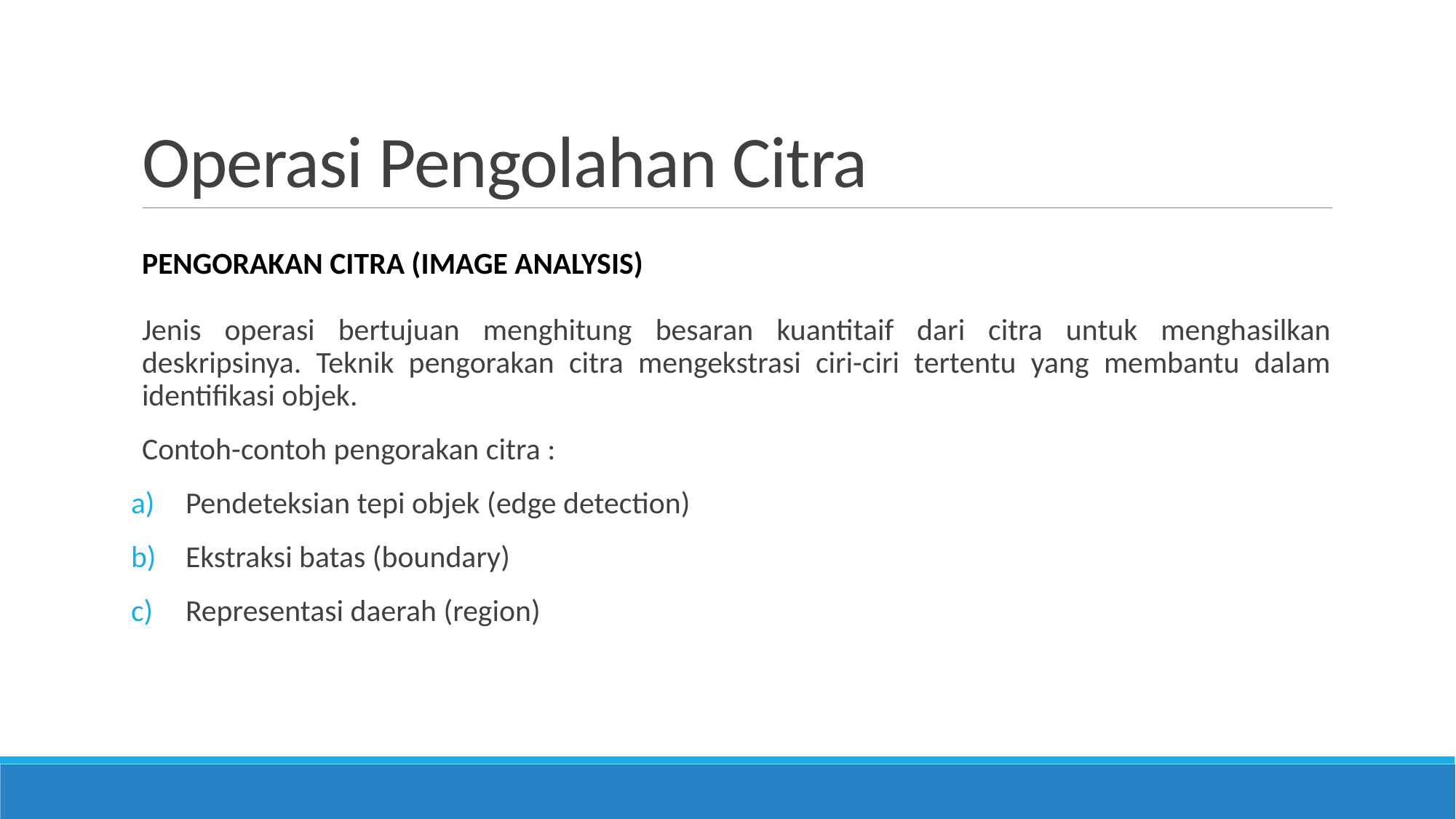

# Operasi Pengolahan Citra
Pengorakan citra (image analysis)
Jenis operasi bertujuan menghitung besaran kuantitaif dari citra untuk menghasilkan deskripsinya. Teknik pengorakan citra mengekstrasi ciri-ciri tertentu yang membantu dalam identifikasi objek.
Contoh-contoh pengorakan citra :
Pendeteksian tepi objek (edge detection)
Ekstraksi batas (boundary)
Representasi daerah (region)